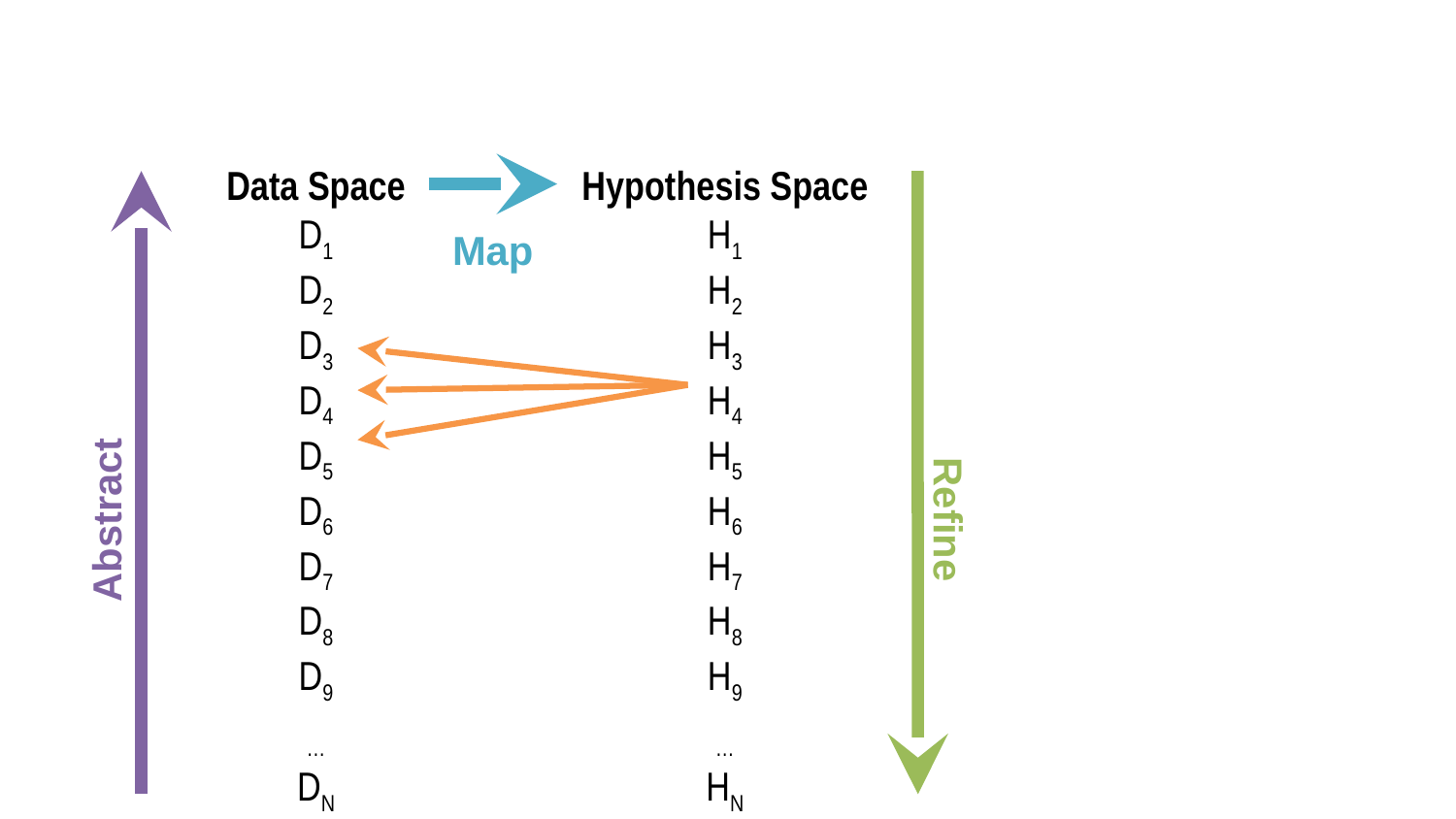

Data Space
D1
D2
D3
D4
D5
D6
D7
D8
D9
…
DN
Hypothesis Space
H1
H2
H3
H4
H5
H6
H7
H8
H9
…
HN
Map
Abstract
Refine